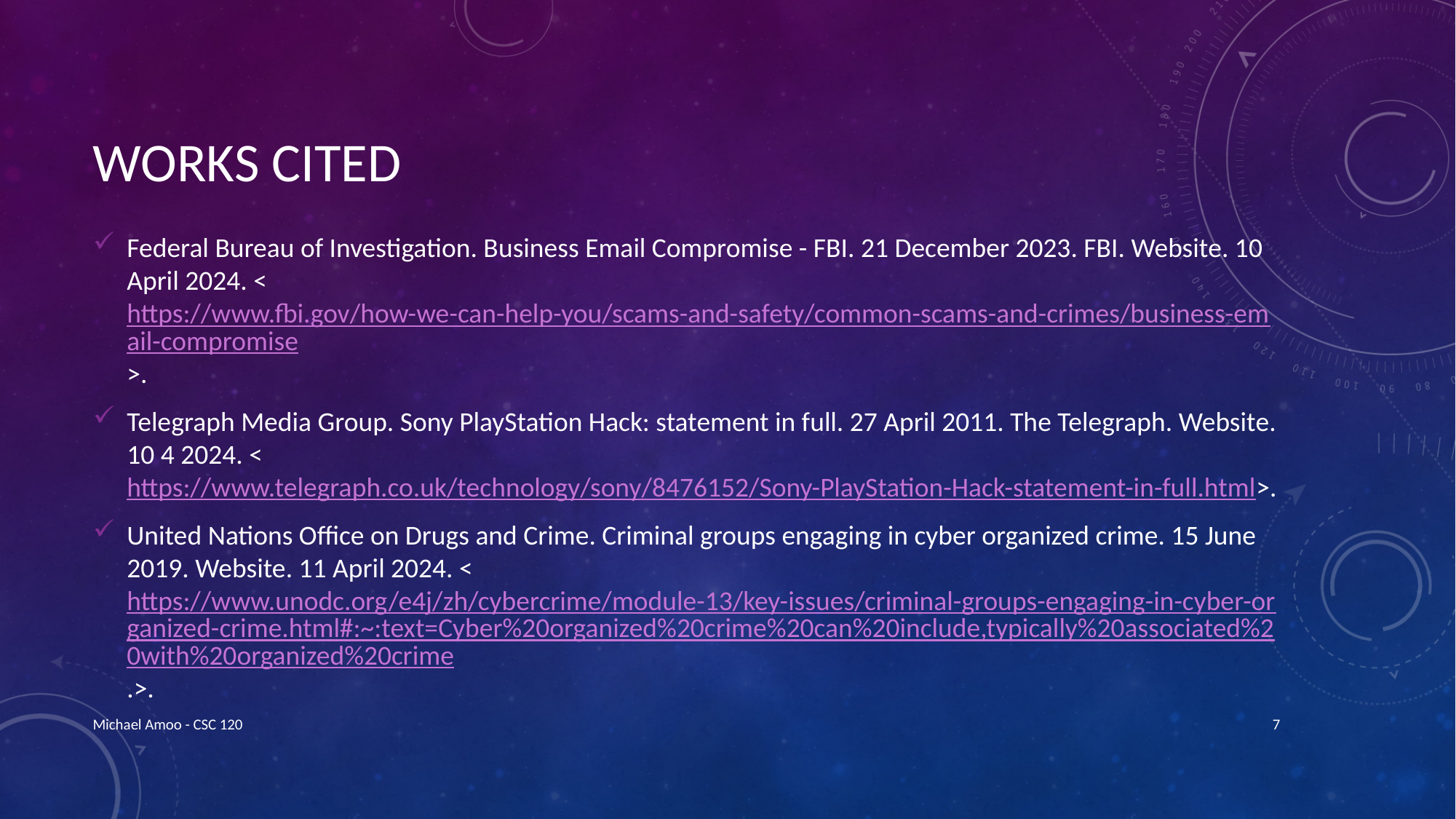

# Works cited
Federal Bureau of Investigation. Business Email Compromise - FBI. 21 December 2023. FBI. Website. 10 April 2024. <https://www.fbi.gov/how-we-can-help-you/scams-and-safety/common-scams-and-crimes/business-email-compromise>.
Telegraph Media Group. Sony PlayStation Hack: statement in full. 27 April 2011. The Telegraph. Website. 10 4 2024. <https://www.telegraph.co.uk/technology/sony/8476152/Sony-PlayStation-Hack-statement-in-full.html>.
United Nations Office on Drugs and Crime. Criminal groups engaging in cyber organized crime. 15 June 2019. Website. 11 April 2024. <https://www.unodc.org/e4j/zh/cybercrime/module-13/key-issues/criminal-groups-engaging-in-cyber-organized-crime.html#:~:text=Cyber%20organized%20crime%20can%20include,typically%20associated%20with%20organized%20crime.>.

Michael Amoo - CSC 120
7